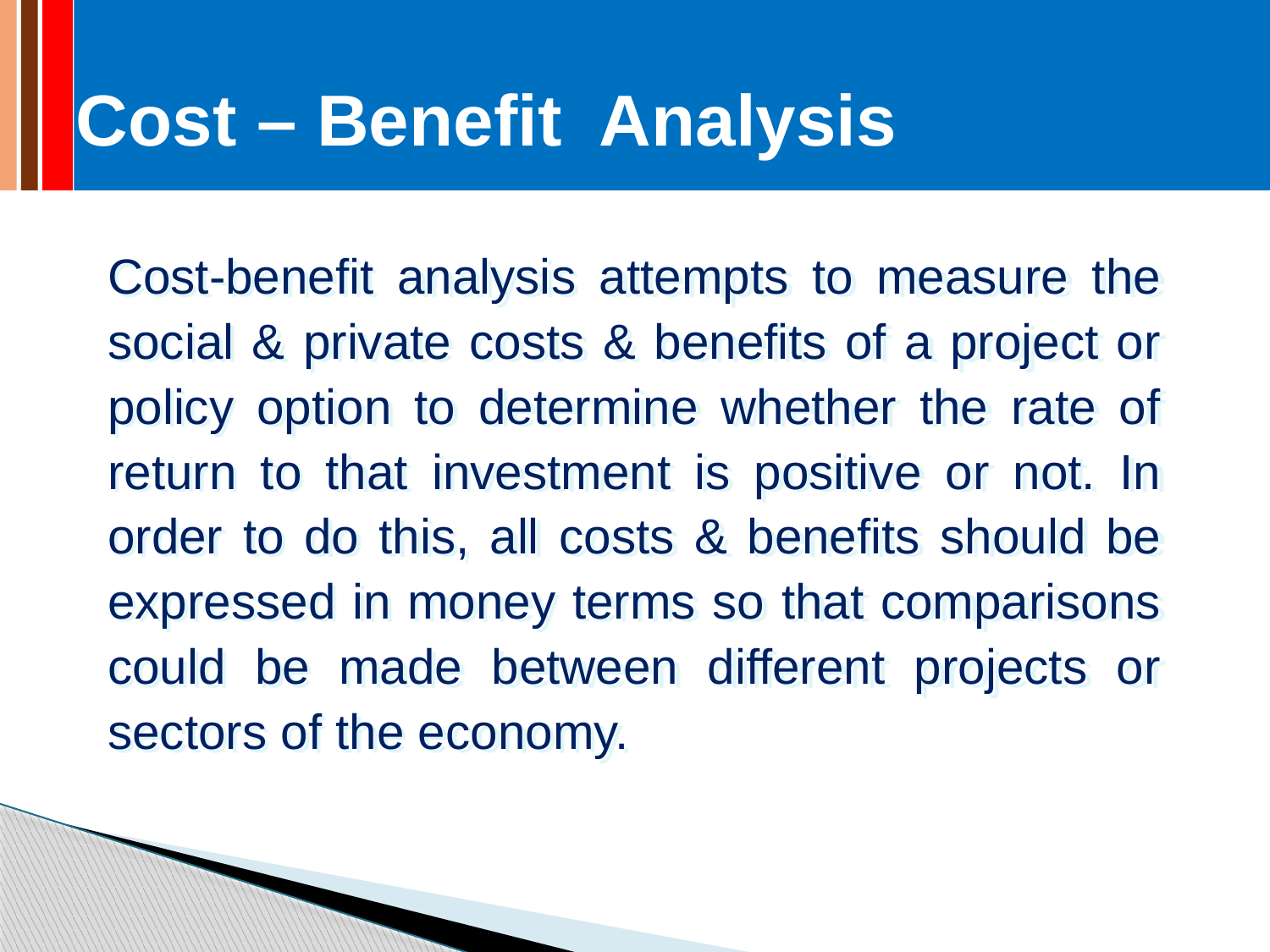

# Cost – Benefit  Analysis
Cost-benefit analysis attempts to measure the social & private costs & benefits of a project or policy option to determine whether the rate of return to that investment is positive or not. In order to do this, all costs & benefits should be expressed in money terms so that comparisons could be made between different projects or sectors of the economy.